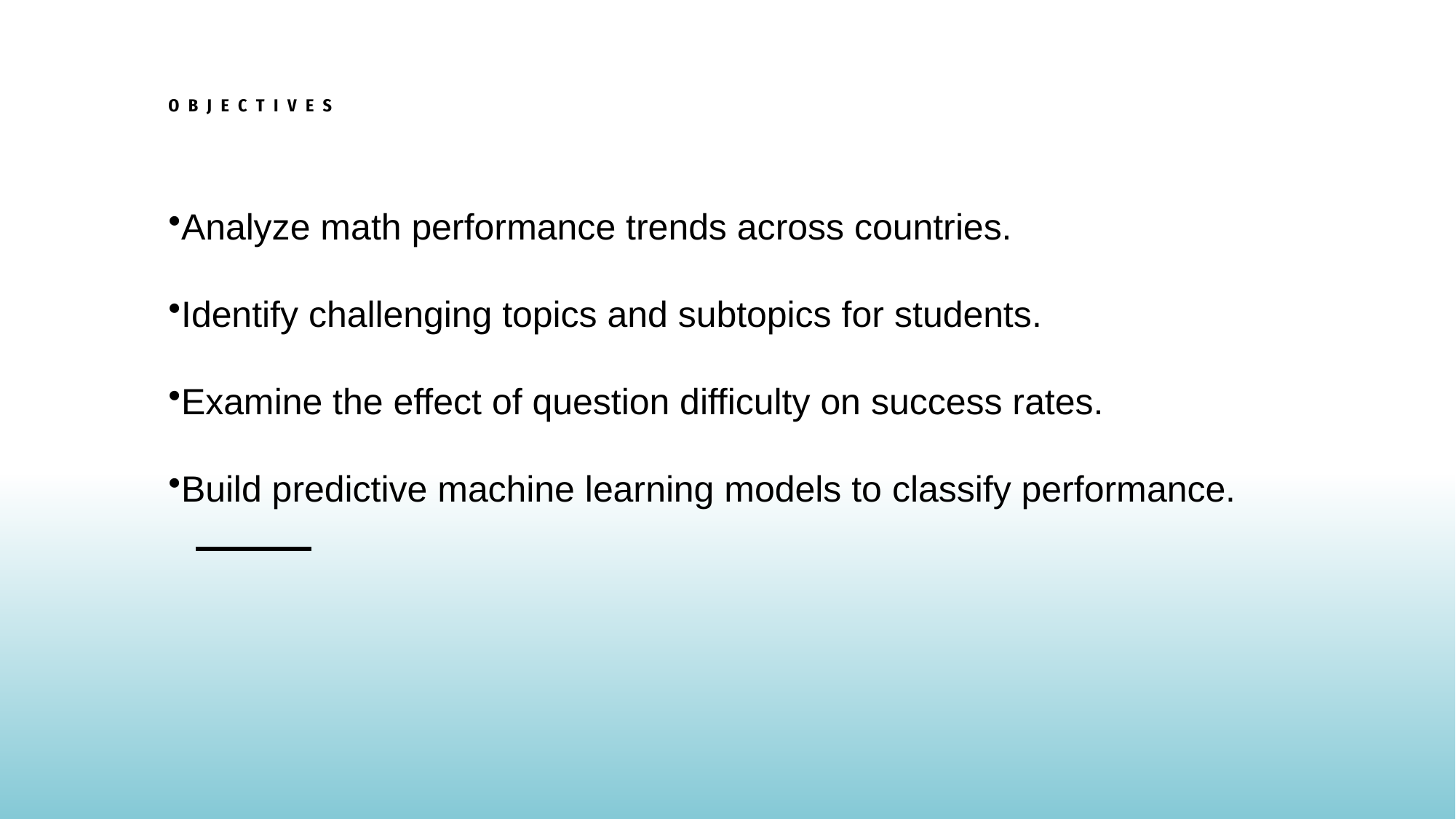

# Objectives

Analyze math performance trends across countries.

Identify challenging topics and subtopics for students.

Examine the effect of question difficulty on success rates.

Build predictive machine learning models to classify performance.